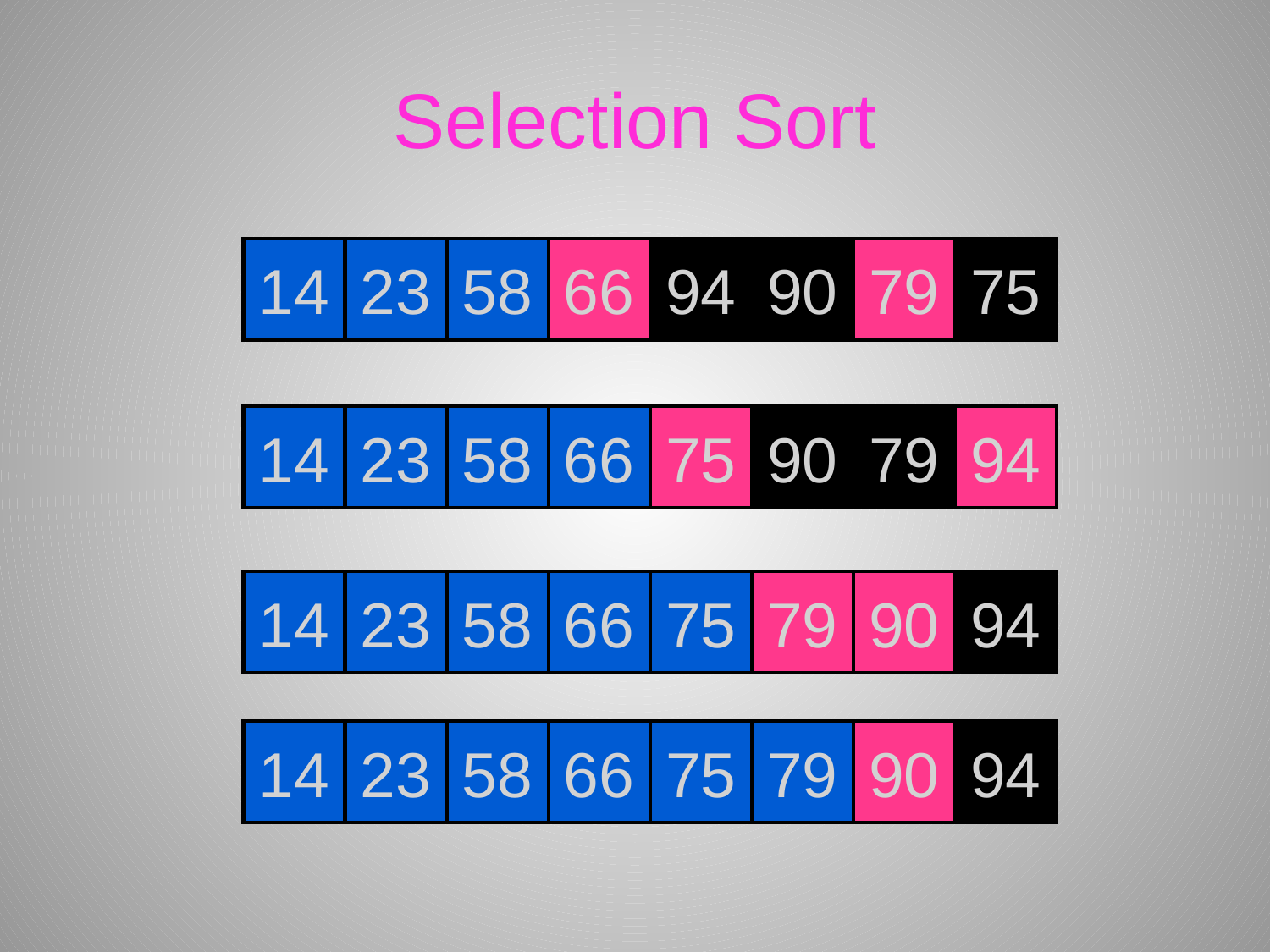

# Selection Sort
14
23
58
79
94
90
66
75
66
79
14
23
58
66
94
90
79
75
75
94
14
23
58
66
75
90
79
94
79
90
14
23
58
66
75
79
90
94
90